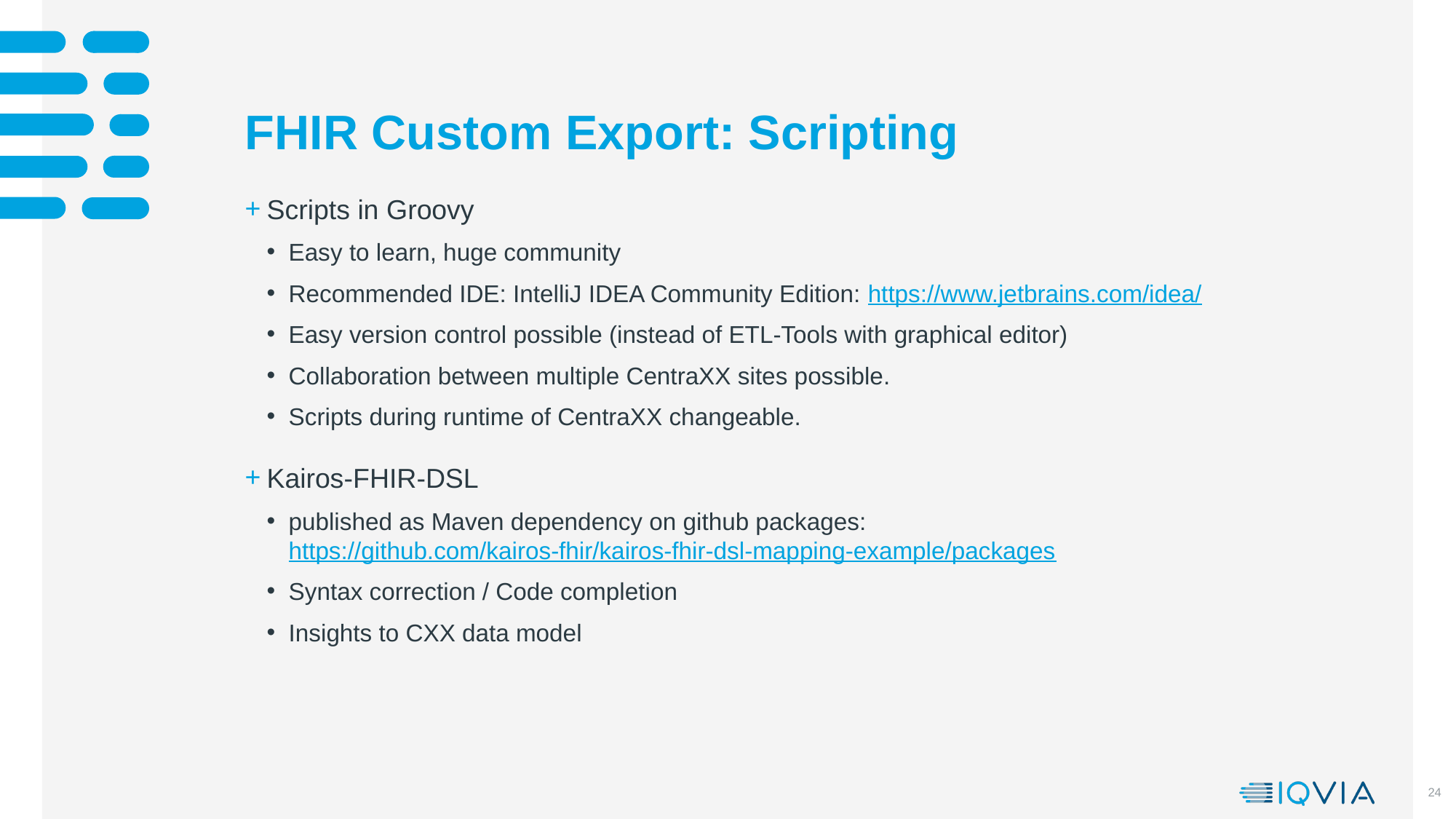

# FHIR Custom Export: Scripting
Scripts in Groovy
Easy to learn, huge community
Recommended IDE: IntelliJ IDEA Community Edition: https://www.jetbrains.com/idea/
Easy version control possible (instead of ETL-Tools with graphical editor)
Collaboration between multiple CentraXX sites possible.
Scripts during runtime of CentraXX changeable.
Kairos-FHIR-DSL
published as Maven dependency on github packages: https://github.com/kairos-fhir/kairos-fhir-dsl-mapping-example/packages
Syntax correction / Code completion
Insights to CXX data model